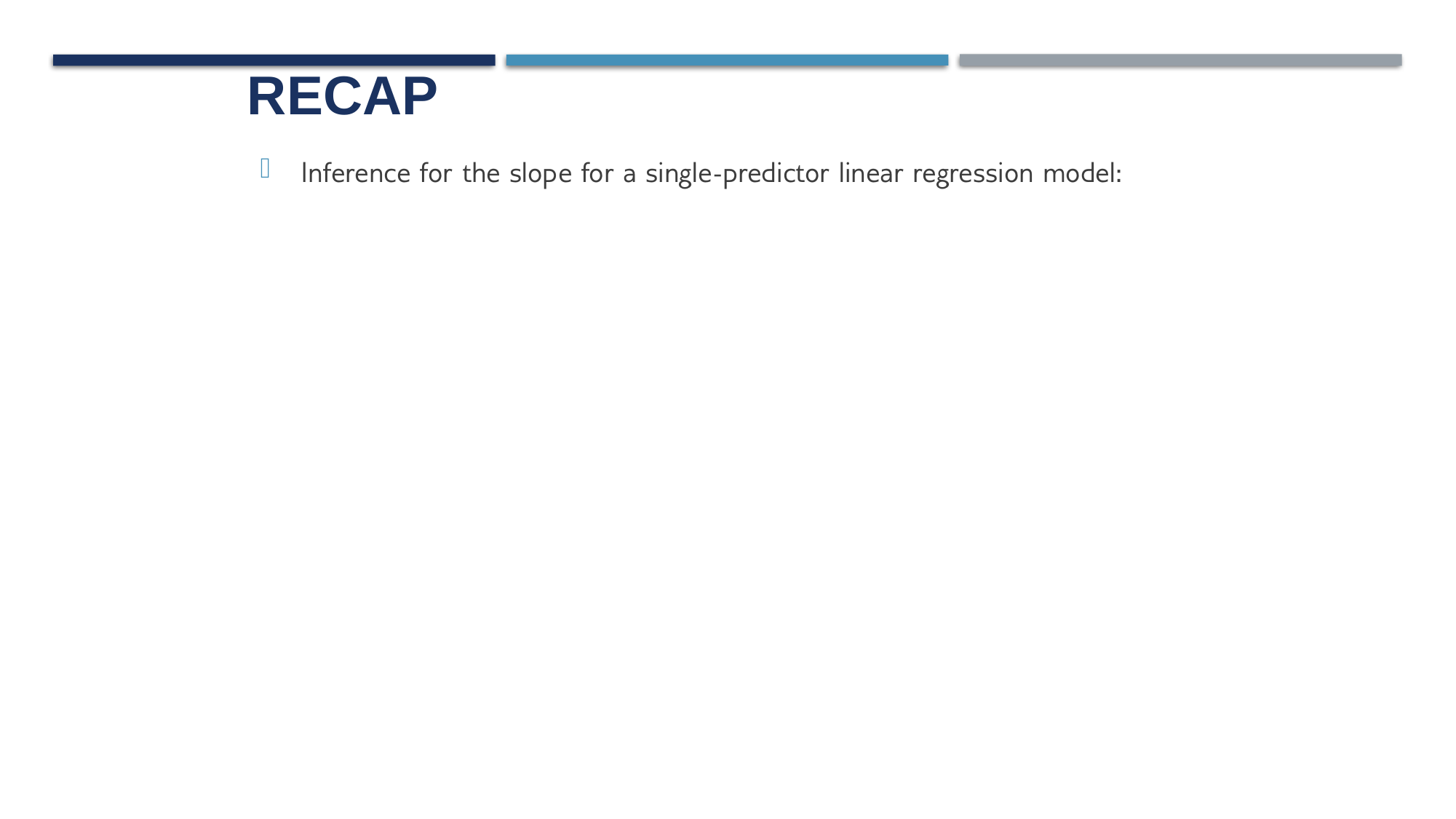

# Recap
Inference for the slope for a single-predictor linear regression model: